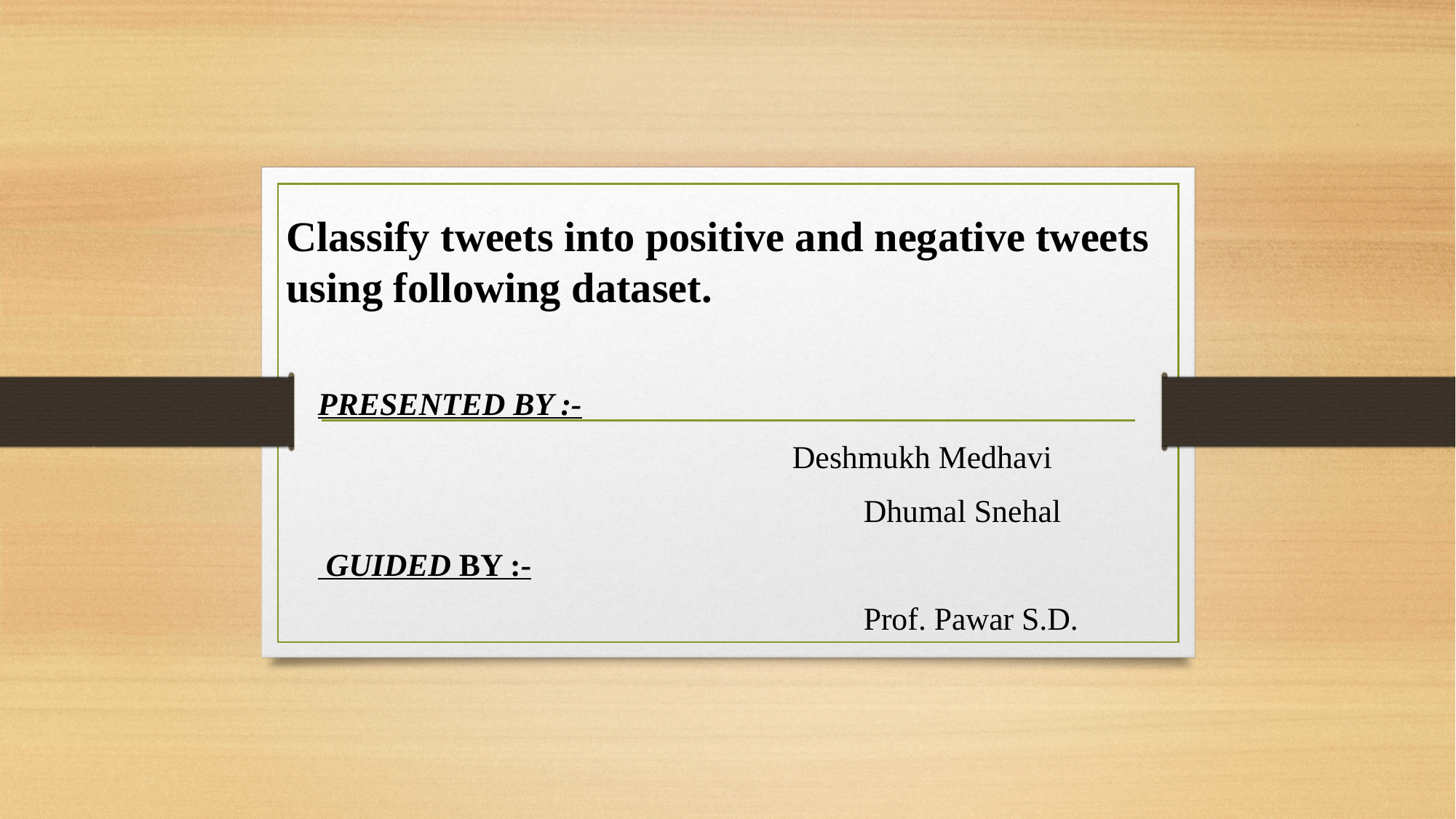

Classify tweets into positive and negative tweets using following dataset.
PRESENTED BY :-
		                                Deshmukh Medhavi
	                            		Dhumal Snehal
 GUIDED BY :-
		                               	Prof. Pawar S.D.